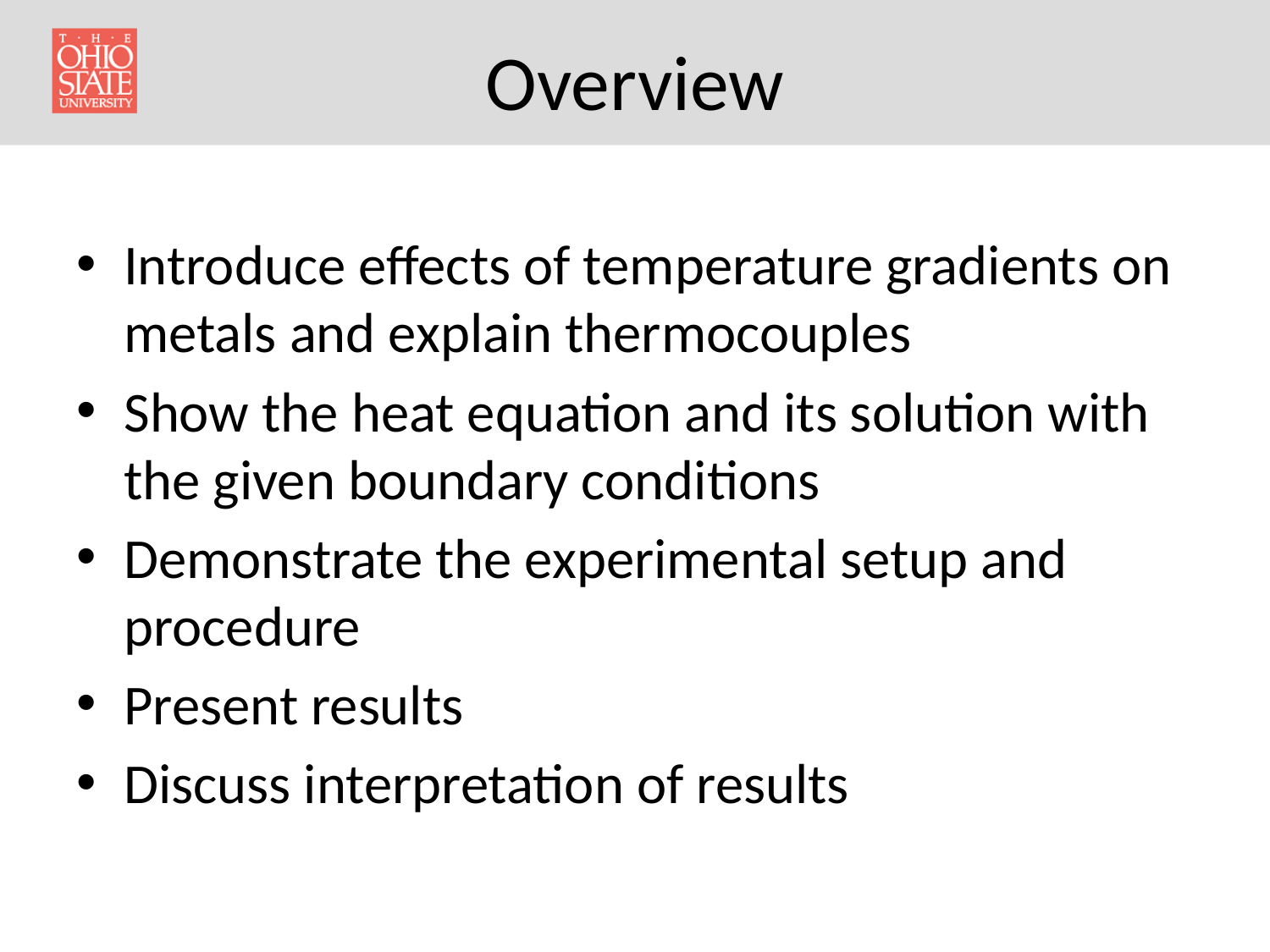

# Overview
Introduce effects of temperature gradients on metals and explain thermocouples
Show the heat equation and its solution with the given boundary conditions
Demonstrate the experimental setup and procedure
Present results
Discuss interpretation of results